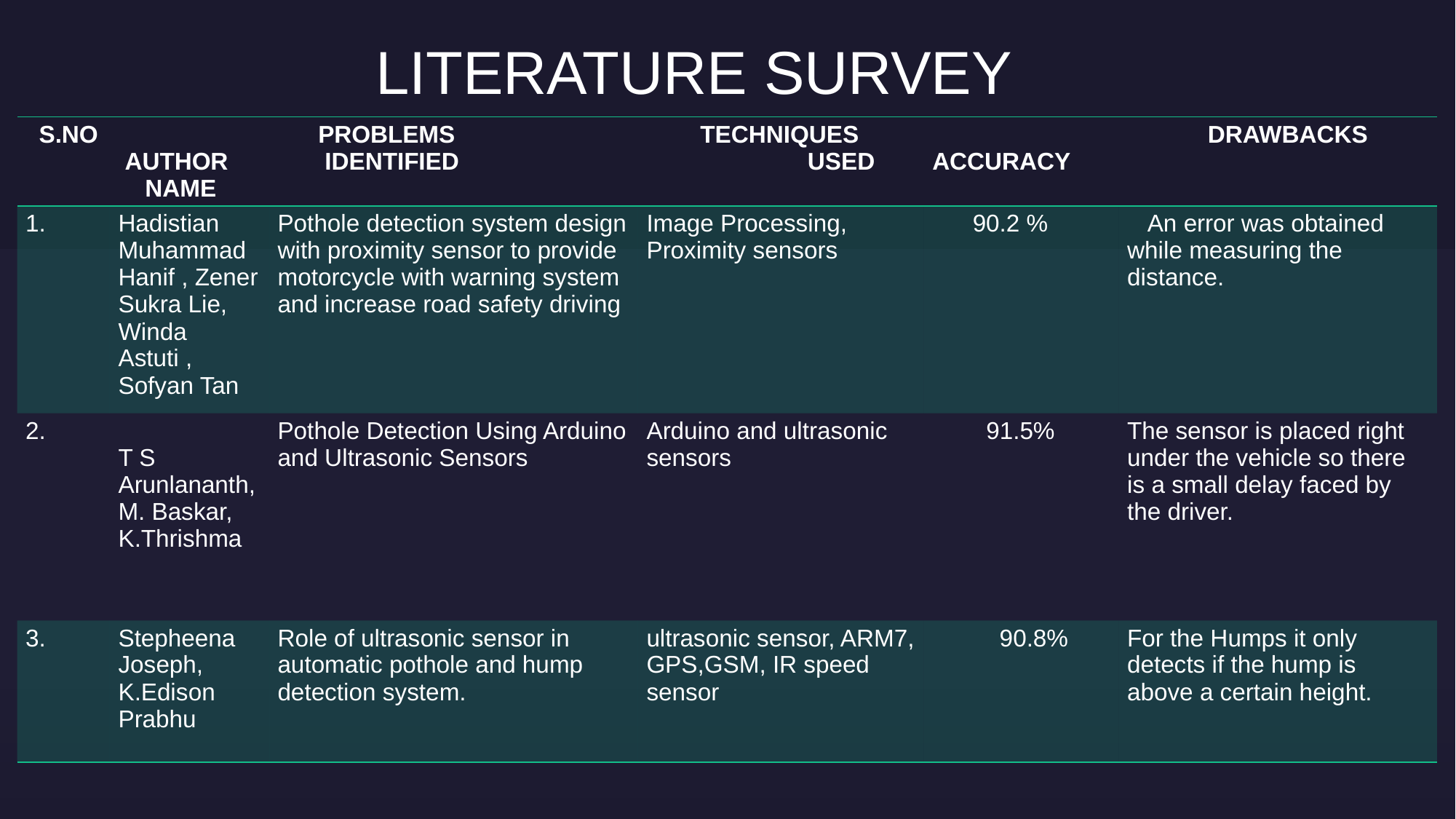

# LITERATURE SURVEY

| S.NO | AUTHOR        NAME | PROBLEMS        IDENTIFIED | TECHNIQUES                                USED | ACCURACY | DRAWBACKS |
| --- | --- | --- | --- | --- | --- |
| 1. | Hadistian Muhammad Hanif , Zener Sukra Lie, Winda Astuti , Sofyan Tan | Pothole detection system design with proximity sensor to provide motorcycle with warning system and increase road safety driving | Image Processing, Proximity sensors | 90.2 % | An error was obtained while measuring the distance. |
| 2. | T S Arunlananth, M. Baskar, K.Thrishma | Pothole Detection Using Arduino and Ultrasonic Sensors | Arduino and ultrasonic sensors | 91.5% | The sensor is placed right under the vehicle so there is a small delay faced by the driver. |
| 3. | Stepheena Joseph, K.Edison Prabhu | Role of ultrasonic sensor in automatic pothole and hump detection system. | ultrasonic sensor, ARM7, GPS,GSM, IR speed sensor | 90.8% | For the Humps it only detects if the hump is above a certain height. |